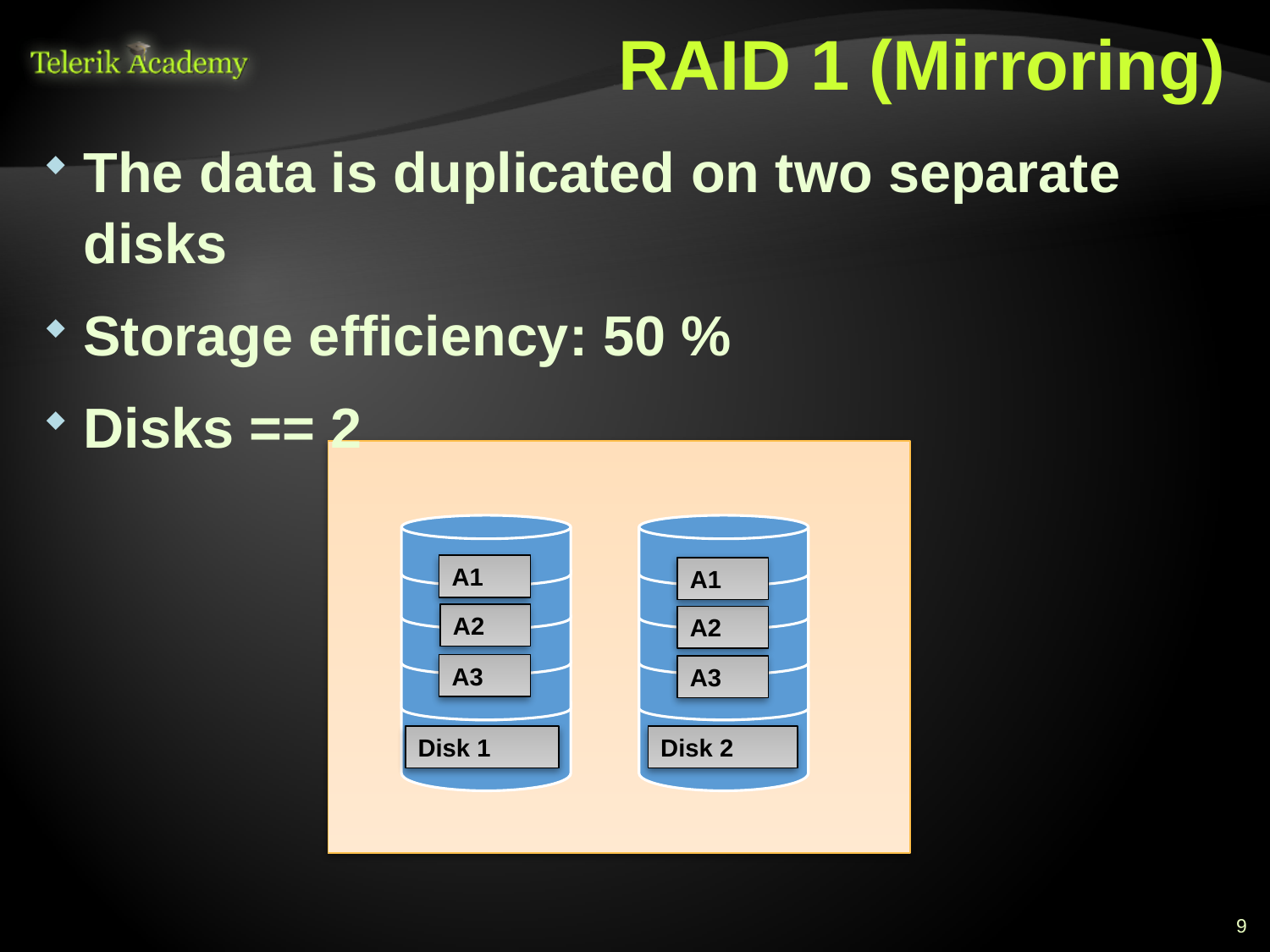

# RAID 1 (Mirroring)
The data is duplicated on two separate disks
Storage efficiency: 50 %
Disks == 2

A1
A1
A2
A2
A3
A3
Disk 1
Disk 2
9